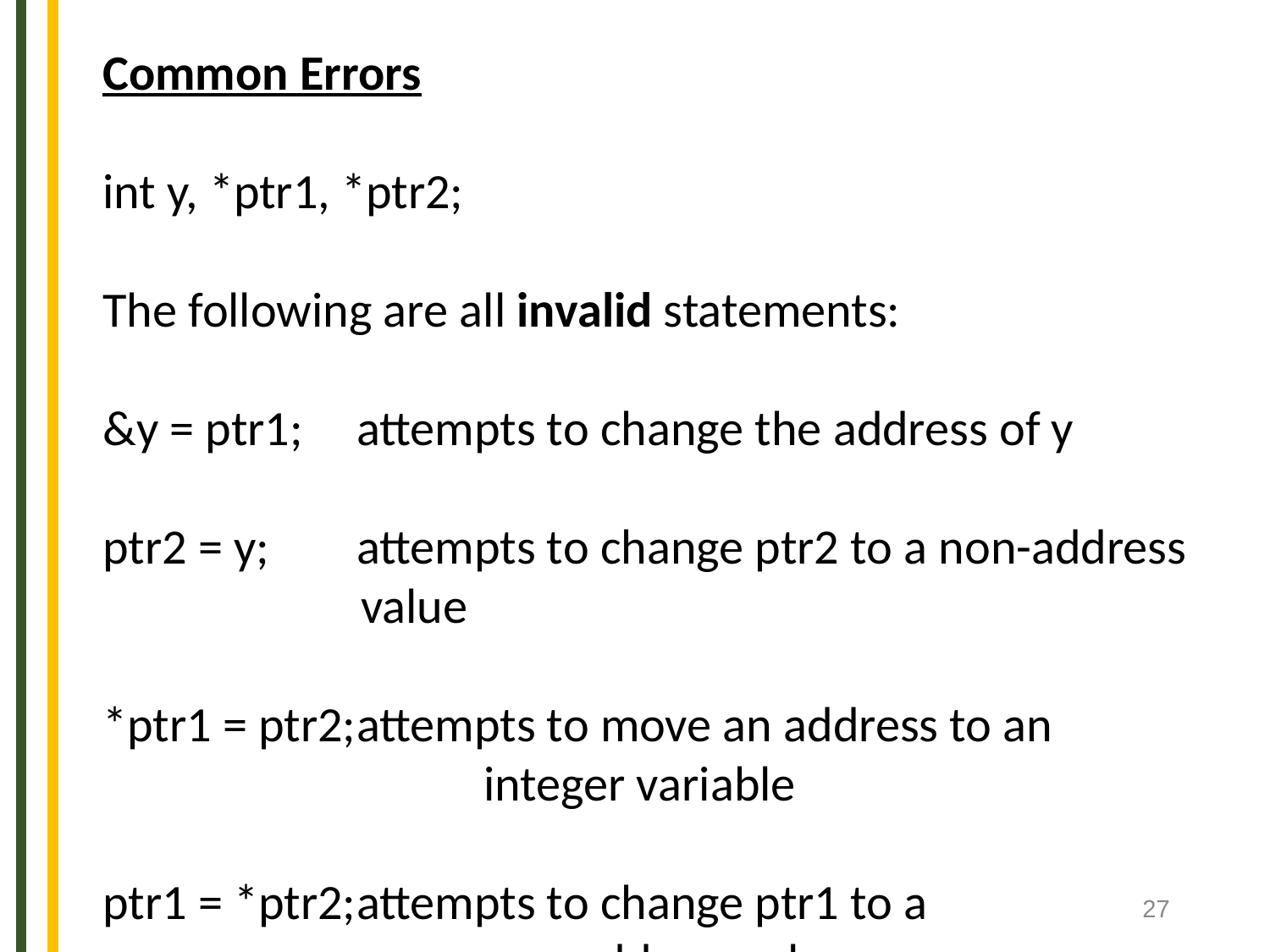

Common Errors

int y, *ptr1, *ptr2;

The following are all invalid statements:

&y = ptr1;	attempts to change the address of y

ptr2 = y;	attempts to change ptr2 to a non-address
                       value

*ptr1 = ptr2;	attempts to move an address to an
			integer variable

ptr1 = *ptr2;	attempts to change ptr1 to a
			non-address value
27